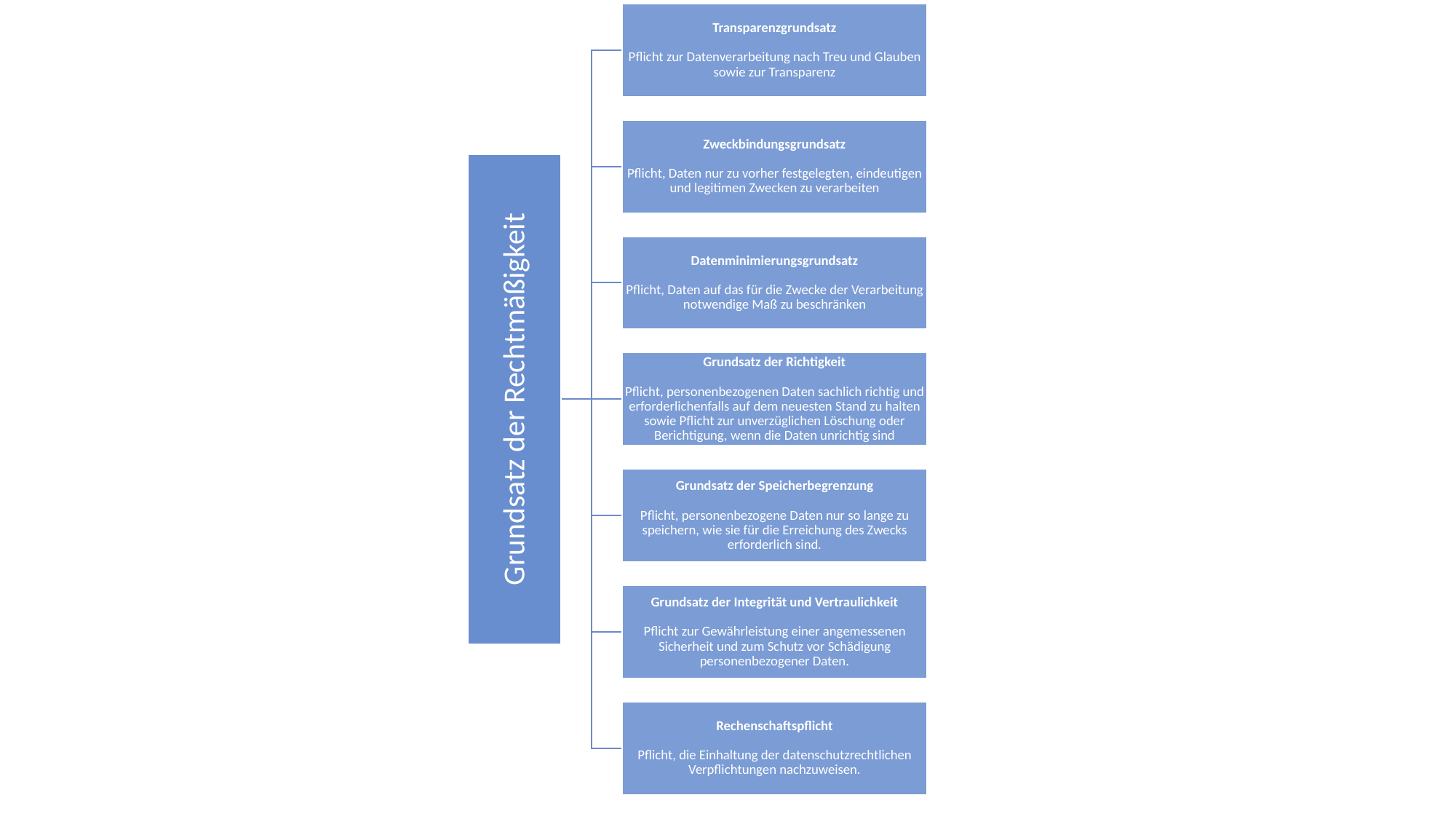

Grundsatz der Rechtmäßigkeit
Transparenzgrundsatz
Pflicht zur Datenverarbeitung nach Treu und Glauben sowie zur Transparenz
Zweckbindungsgrundsatz
Pflicht, Daten nur zu vorher festgelegten, eindeutigen und legitimen Zwecken zu verarbeiten
Datenminimierungsgrundsatz
Pflicht, Daten auf das für die Zwecke der Verarbeitung notwendige Maß zu beschränken
Grundsatz der Richtigkeit
Pflicht, personenbezogenen Daten sachlich richtig und erforderlichenfalls auf dem neuesten Stand zu halten sowie Pflicht zur unverzüglichen Löschung oder Berichtigung, wenn die Daten unrichtig sind
Grundsatz der Speicherbegrenzung
Pflicht, personenbezogene Daten nur so lange zu speichern, wie sie für die Erreichung des Zwecks erforderlich sind.
Grundsatz der Integrität und Vertraulichkeit
Pflicht zur Gewährleistung einer angemessenen Sicherheit und zum Schutz vor Schädigung personenbezogener Daten.
Rechenschaftspflicht
Pflicht, die Einhaltung der datenschutzrechtlichen Verpflichtungen nachzuweisen.